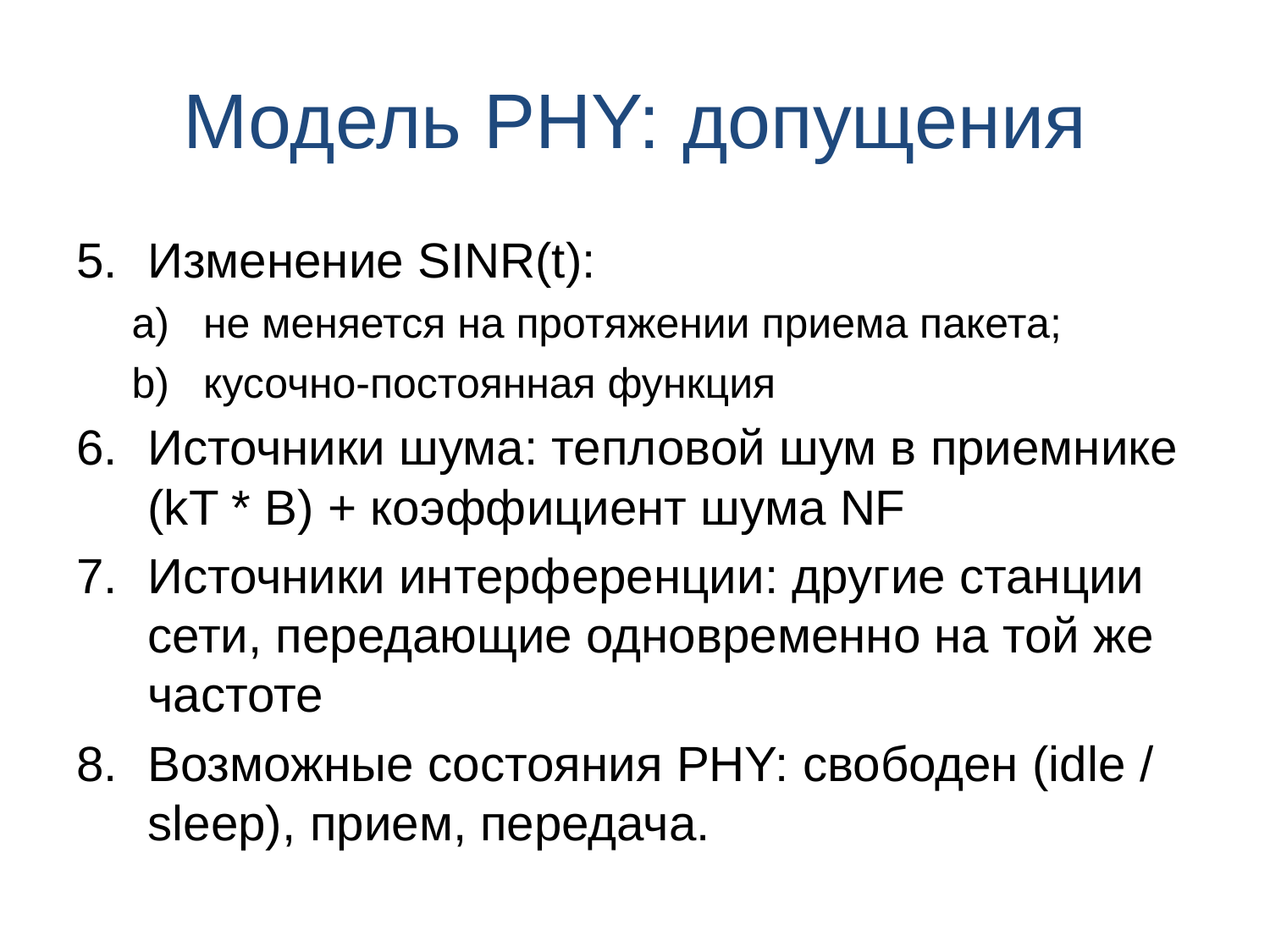

# Модель PHY: допущения
Изменение SINR(t):
не меняется на протяжении приема пакета;
кусочно-постоянная функция
Источники шума: тепловой шум в приемнике (kT * B) + коэффициент шума NF
Источники интерференции: другие станции сети, передающие одновременно на той же частоте
Возможные состояния PHY: свободен (idle / sleep), прием, передача.